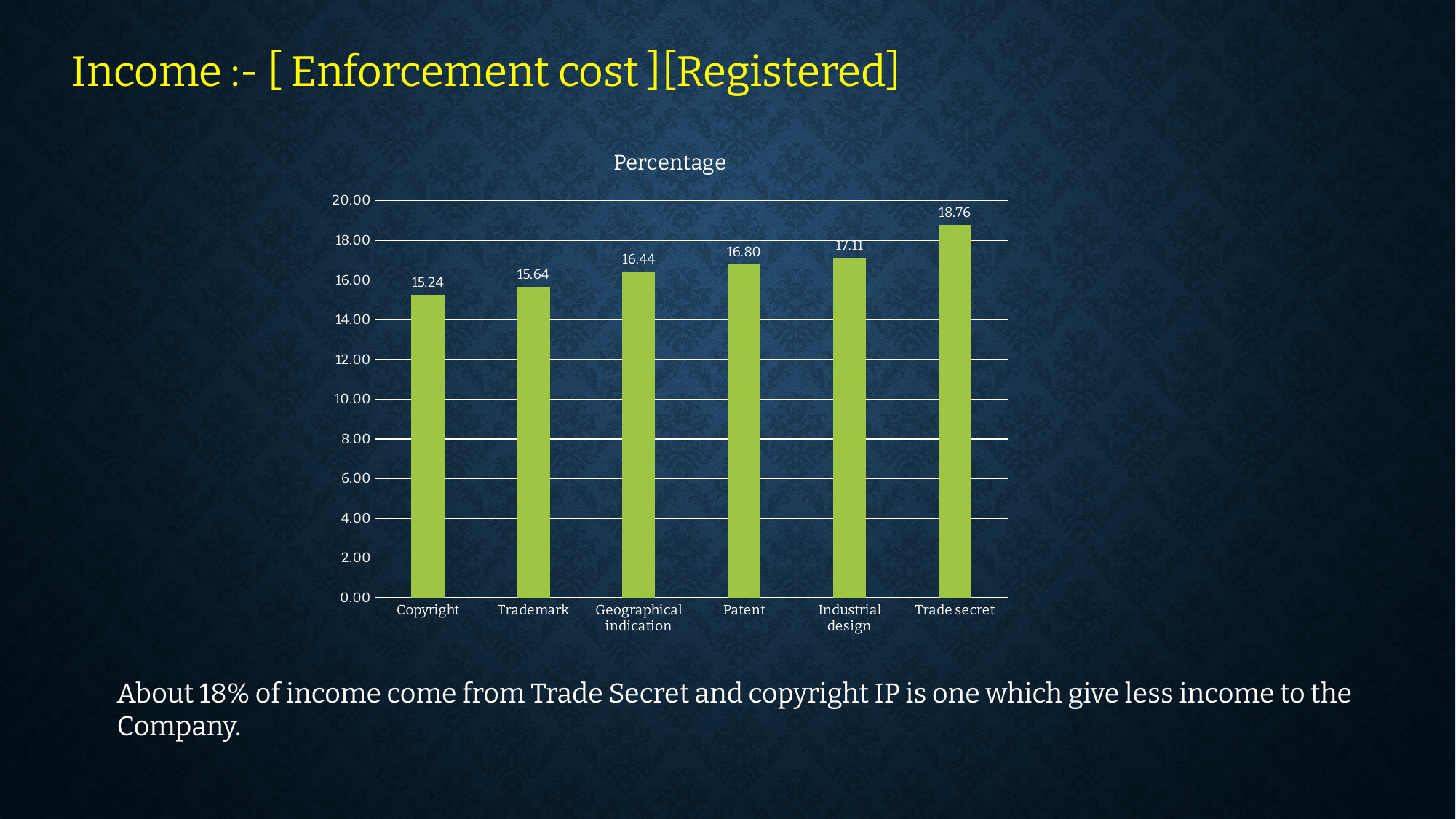

Income :- [ Enforcement cost ][Registered]

### Chart:

| Category | Percentage |
|---|---|
| Copyright | 15.243662075310421 |
| Trademark | 15.642568738161236 |
| Geographical indication | 16.44476514292173 |
| Patent | 16.802450017178792 |
| Industrial design | 17.105347751375337 |
| Trade secret | 18.761206275052476 |
About 18% of income come from Trade Secret and copyright IP is one which give less income to the
Company.